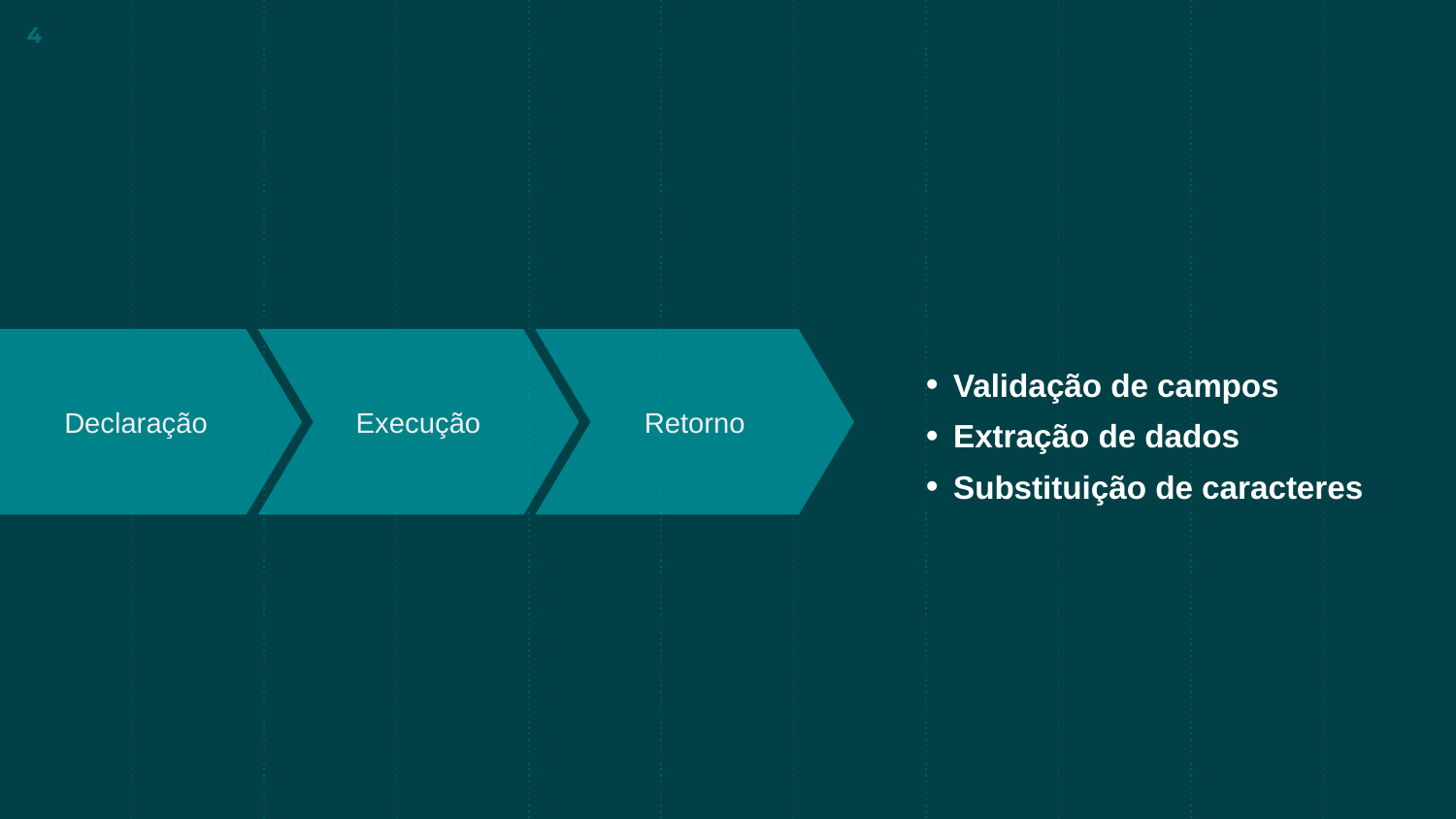

4

Validação de campos
Extração de dados
Substituição de caracteres
Declaração
Execução
Retorno